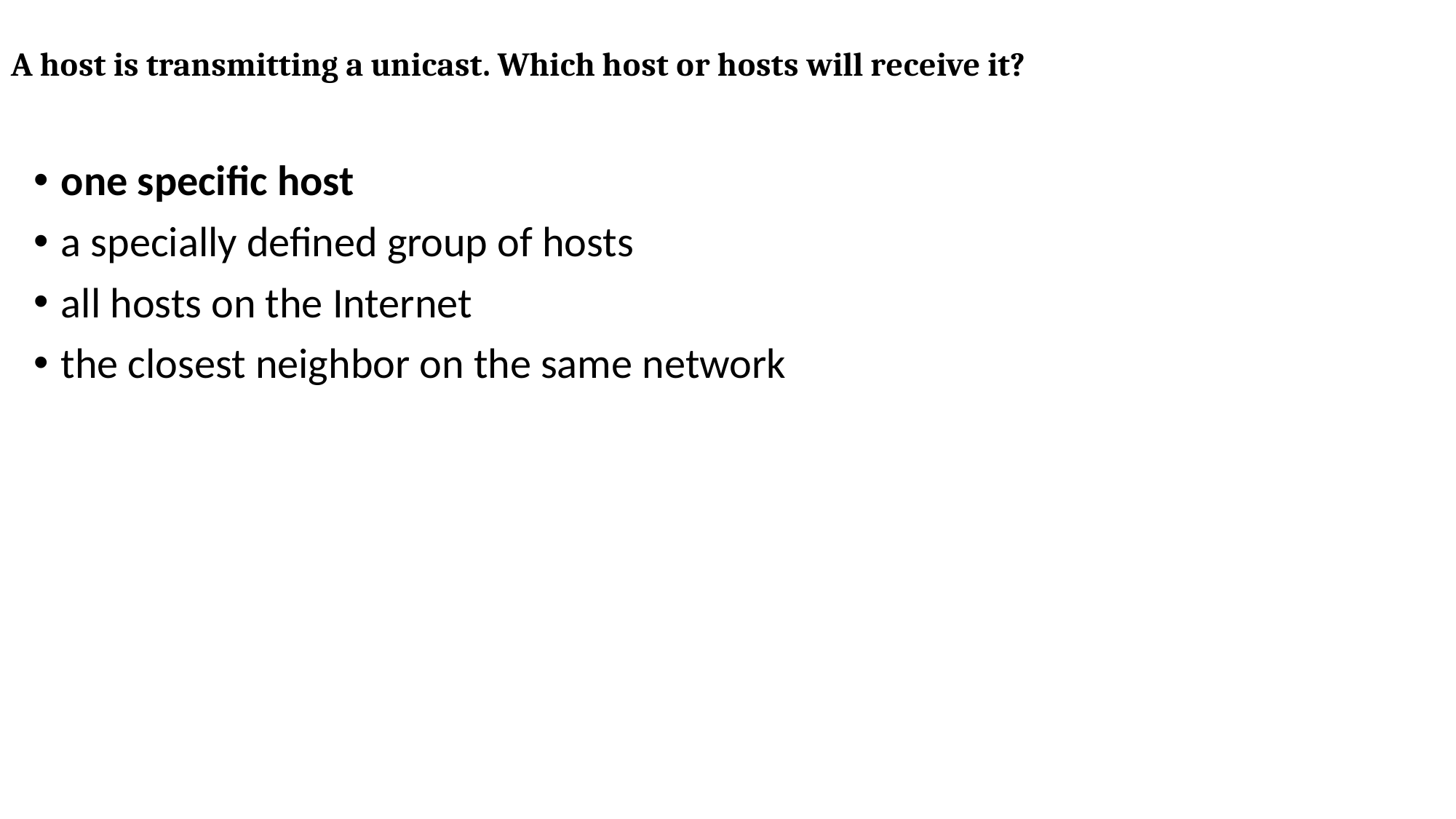

# A host is transmitting a unicast. Which host or hosts will receive it?
one specific host
a specially defined group of hosts
all hosts on the Internet
the closest neighbor on the same network